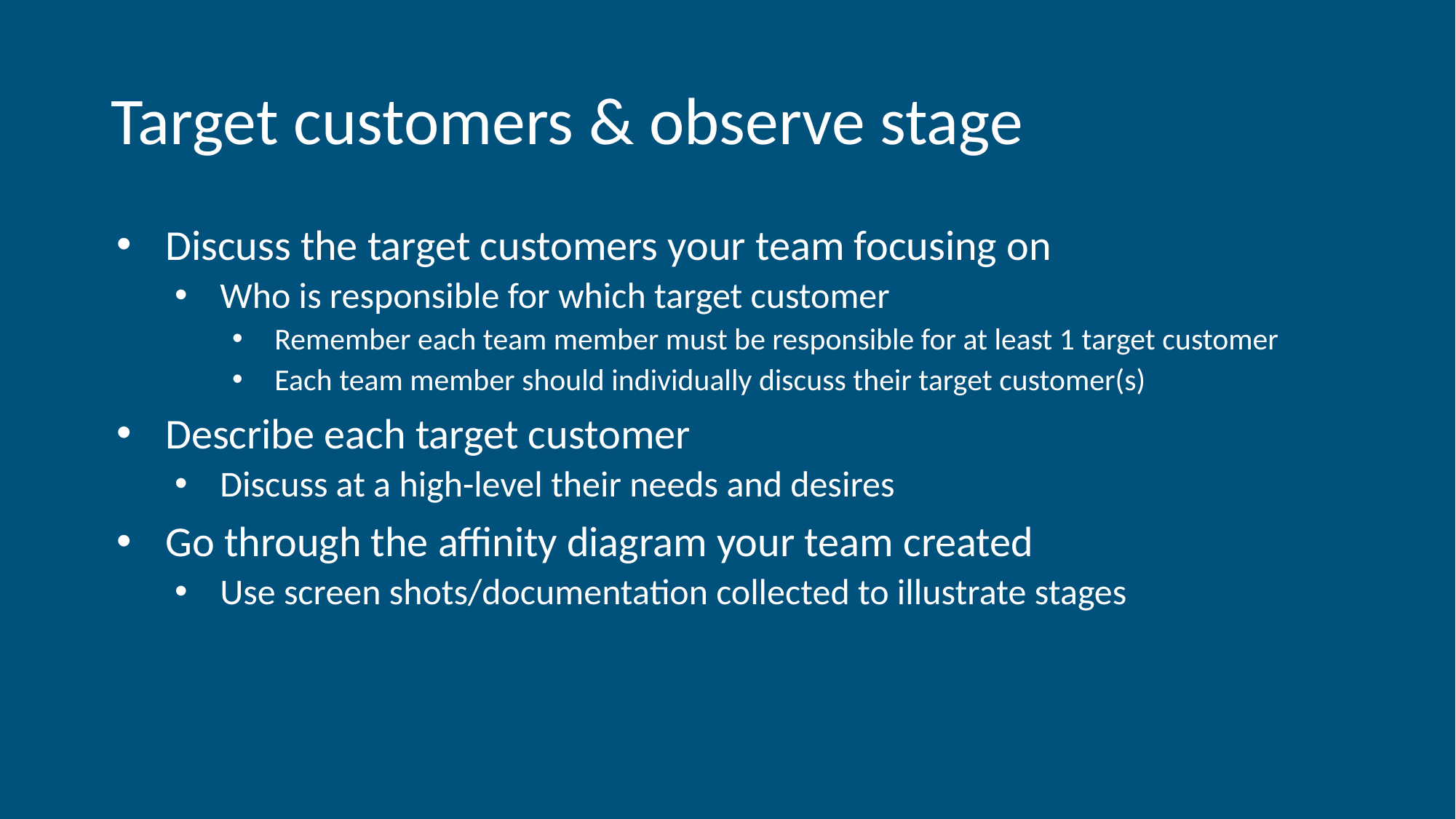

# Target customers & observe stage
Discuss the target customers your team focusing on
Who is responsible for which target customer
Remember each team member must be responsible for at least 1 target customer
Each team member should individually discuss their target customer(s)
Describe each target customer
Discuss at a high-level their needs and desires
Go through the affinity diagram your team created
Use screen shots/documentation collected to illustrate stages